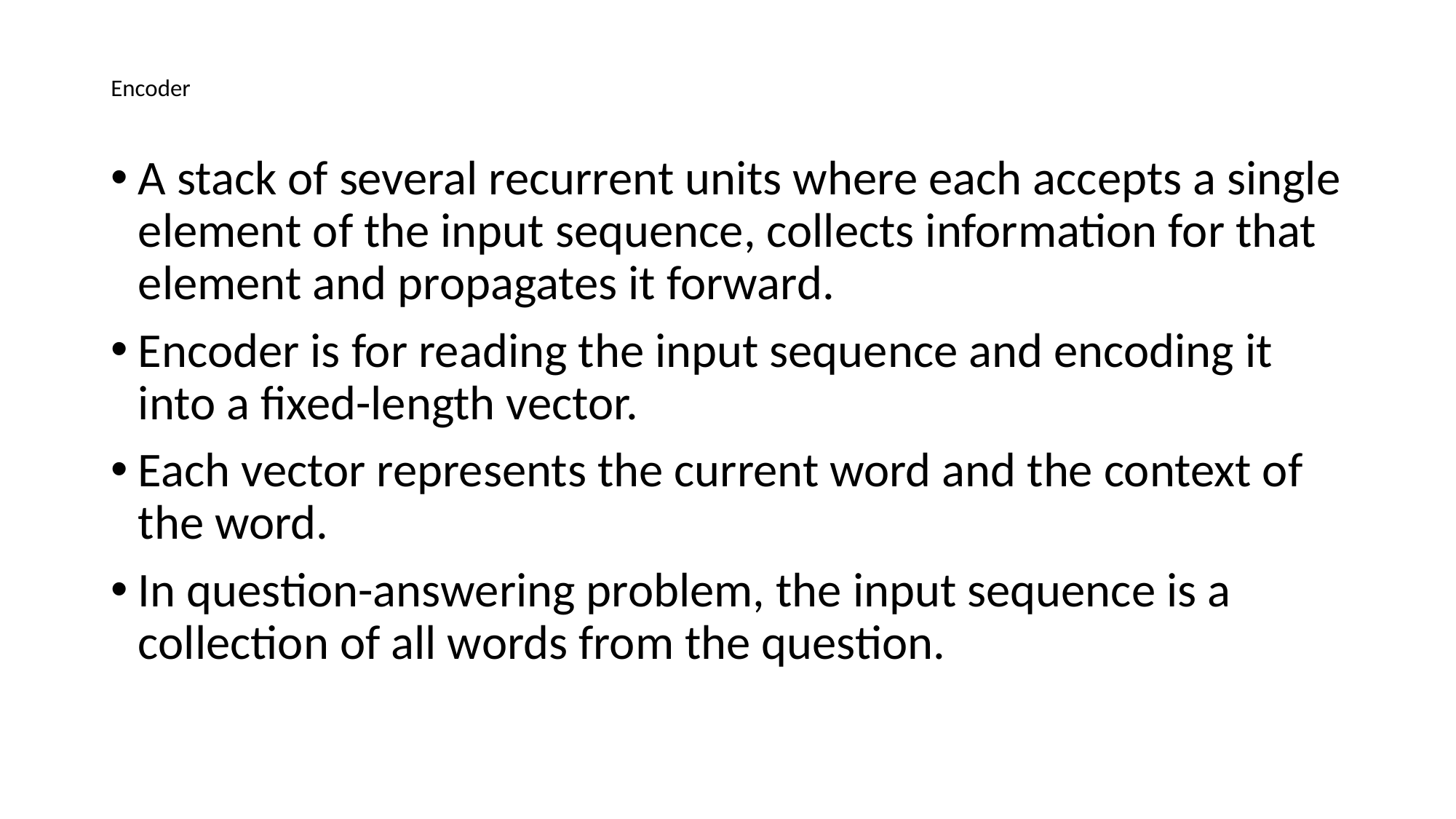

# Encoder
A stack of several recurrent units where each accepts a single element of the input sequence, collects information for that element and propagates it forward.
Encoder is for reading the input sequence and encoding it into a fixed-length vector.
Each vector represents the current word and the context of the word.
In question-answering problem, the input sequence is a collection of all words from the question.